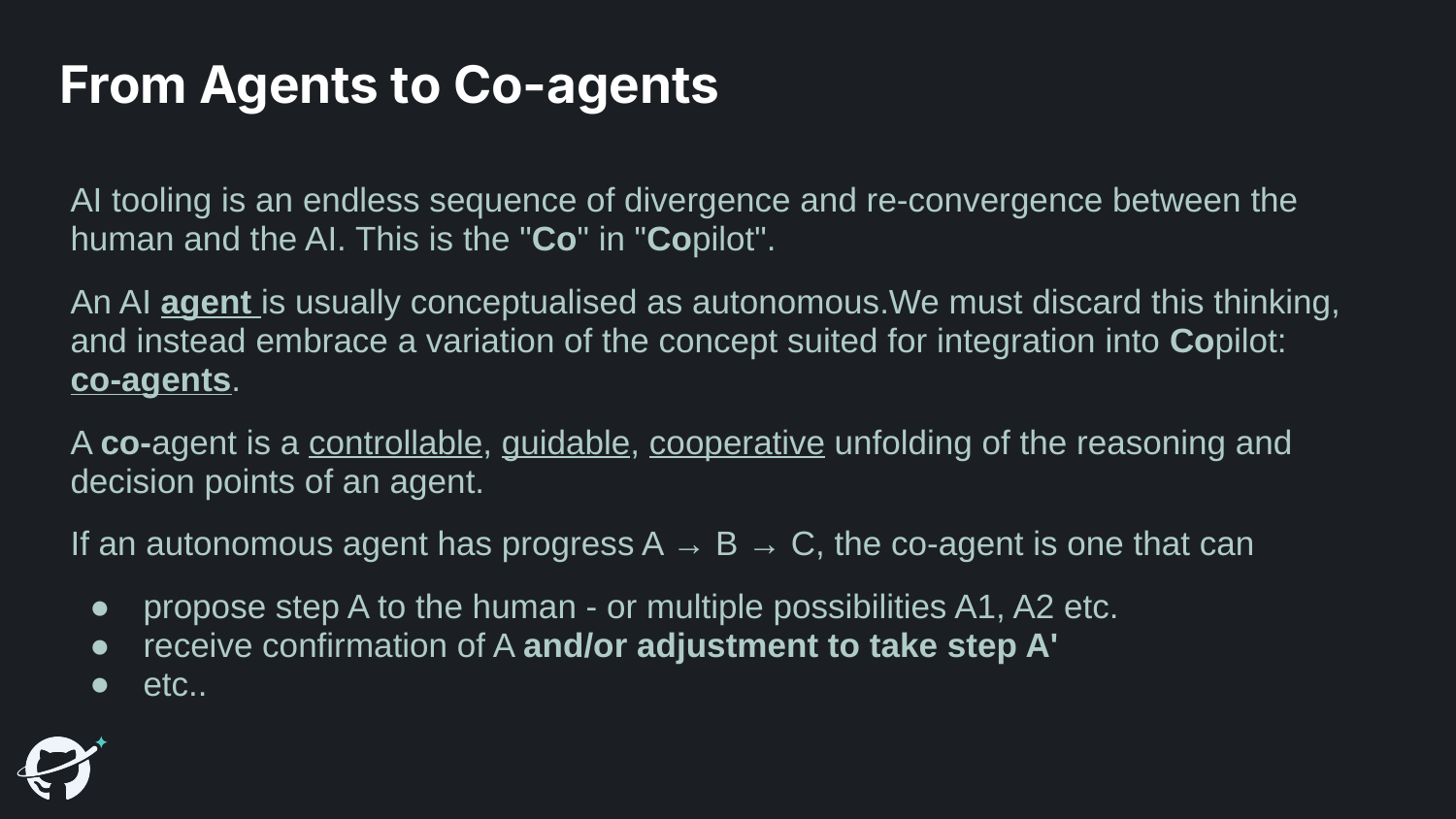

# From Agents to Co-agents

AI tooling is an endless sequence of divergence and re-convergence between the human and the AI. This is the "Co" in "Copilot".
An AI agent is usually conceptualised as autonomous.We must discard this thinking, and instead embrace a variation of the concept suited for integration into Copilot: co-agents.
A co-agent is a controllable, guidable, cooperative unfolding of the reasoning and decision points of an agent.
If an autonomous agent has progress A → B → C, the co-agent is one that can
propose step A to the human - or multiple possibilities A1, A2 etc.
receive confirmation of A and/or adjustment to take step A'
etc..